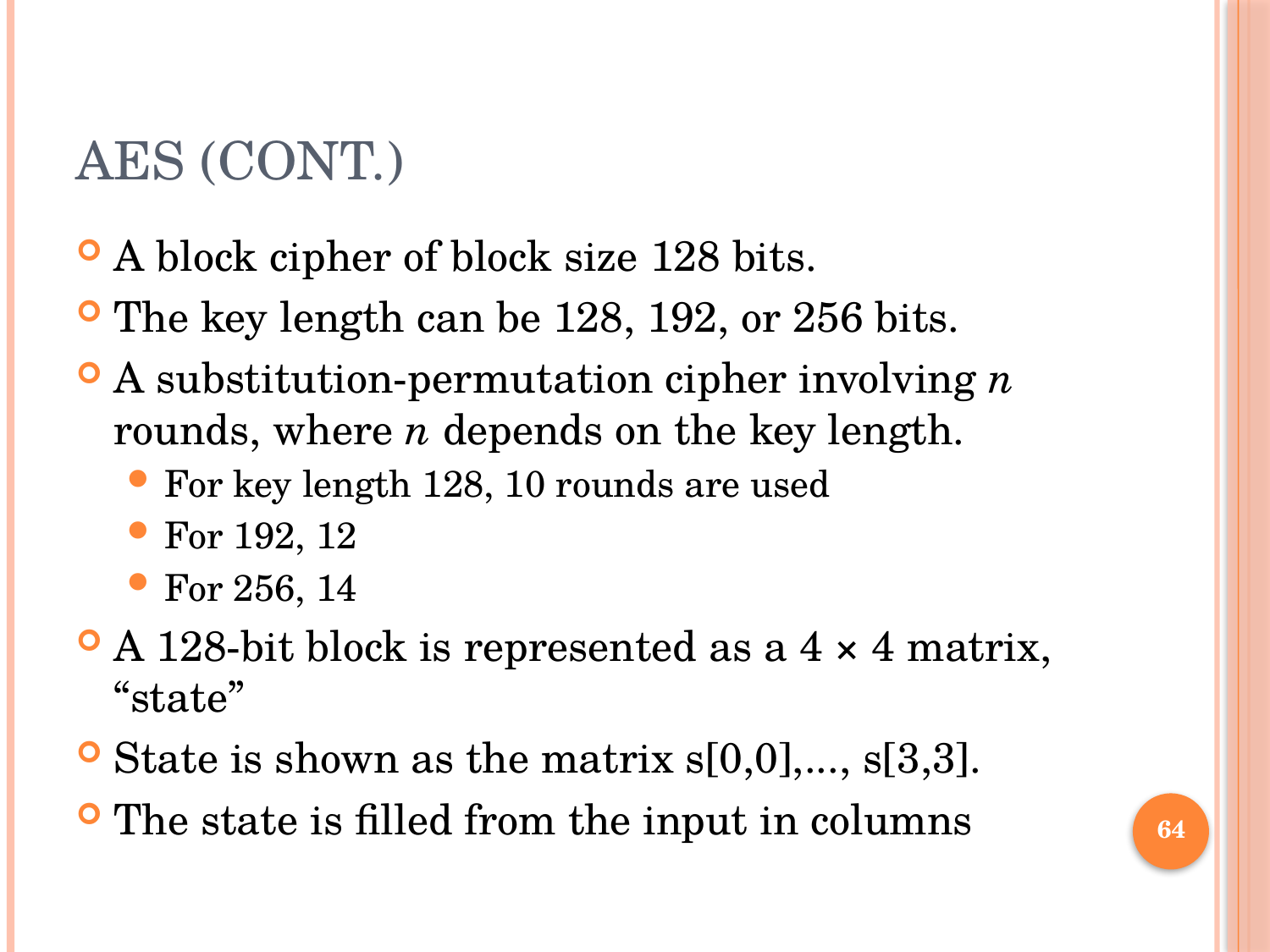

# AES (cont.)
A block cipher of block size 128 bits.
The key length can be 128, 192, or 256 bits.
A substitution-permutation cipher involving n rounds, where n depends on the key length.
For key length 128, 10 rounds are used
For 192, 12
For 256, 14
A 128-bit block is represented as a 4 × 4 matrix, “state”
State is shown as the matrix s[0,0],..., s[3,3].
The state is filled from the input in columns
64